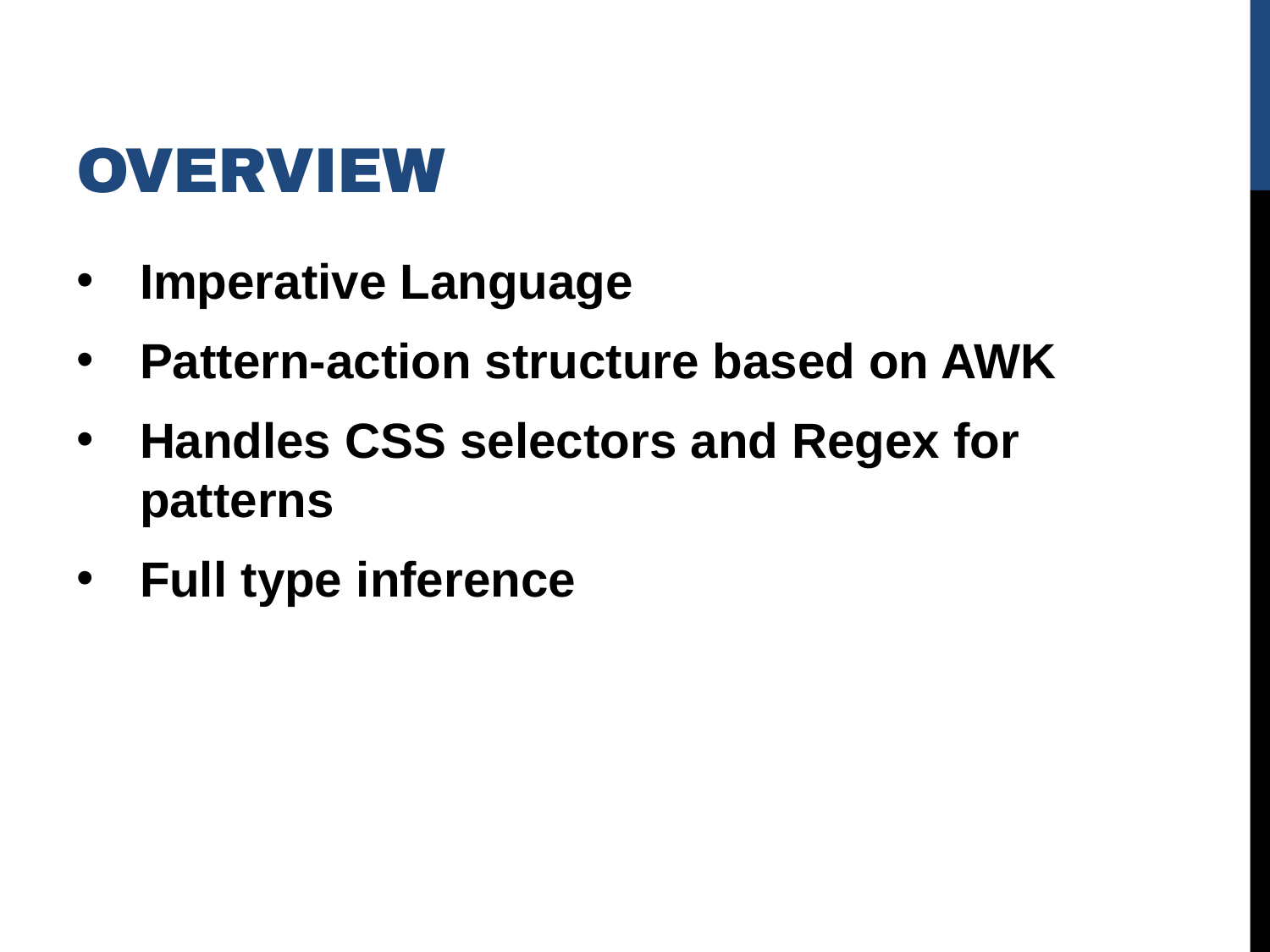

# Overview
Imperative Language
Pattern-action structure based on AWK
Handles CSS selectors and Regex for patterns
Full type inference